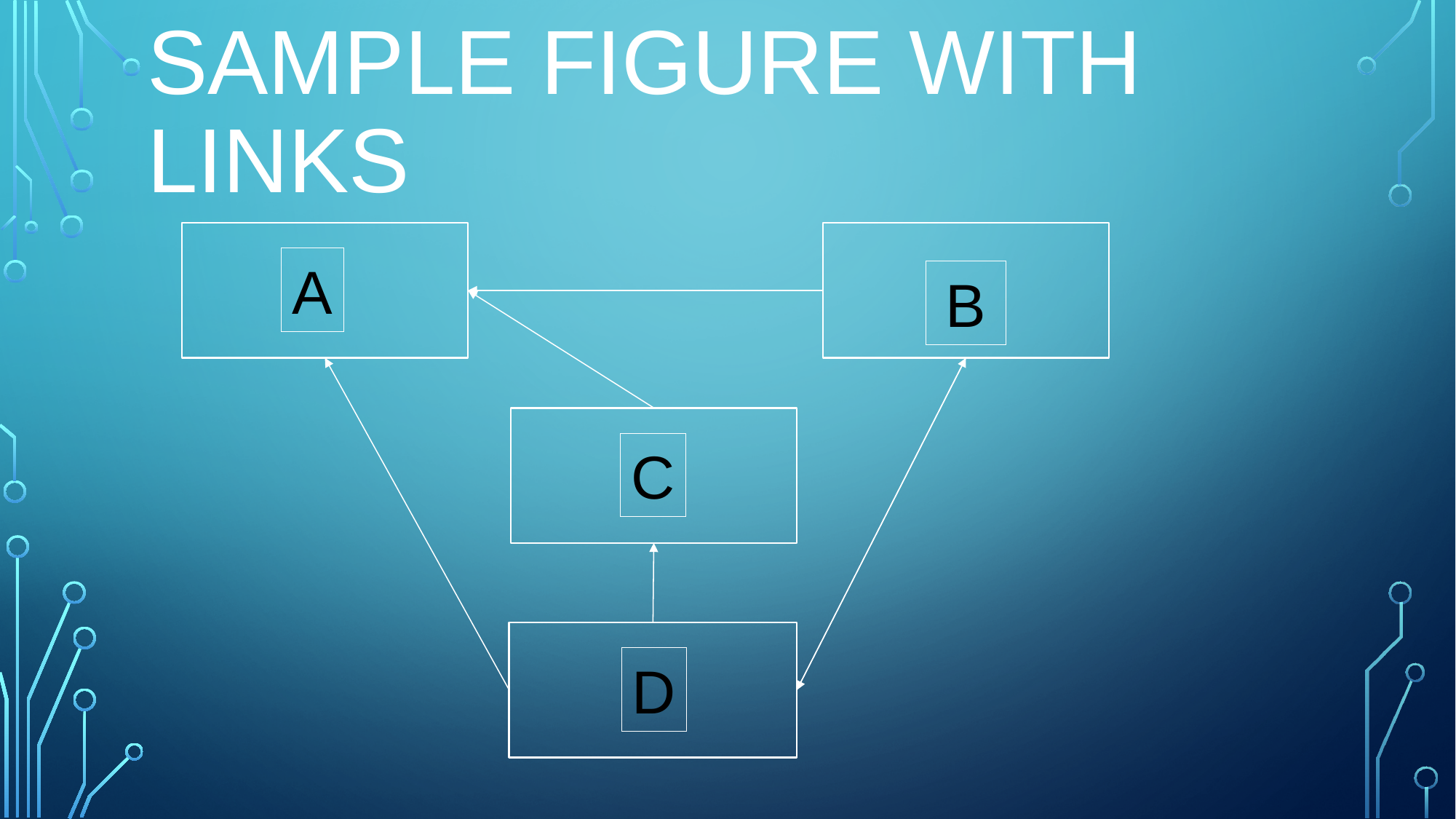

# SAMPLE FIGURE With Links

A
B

C

D